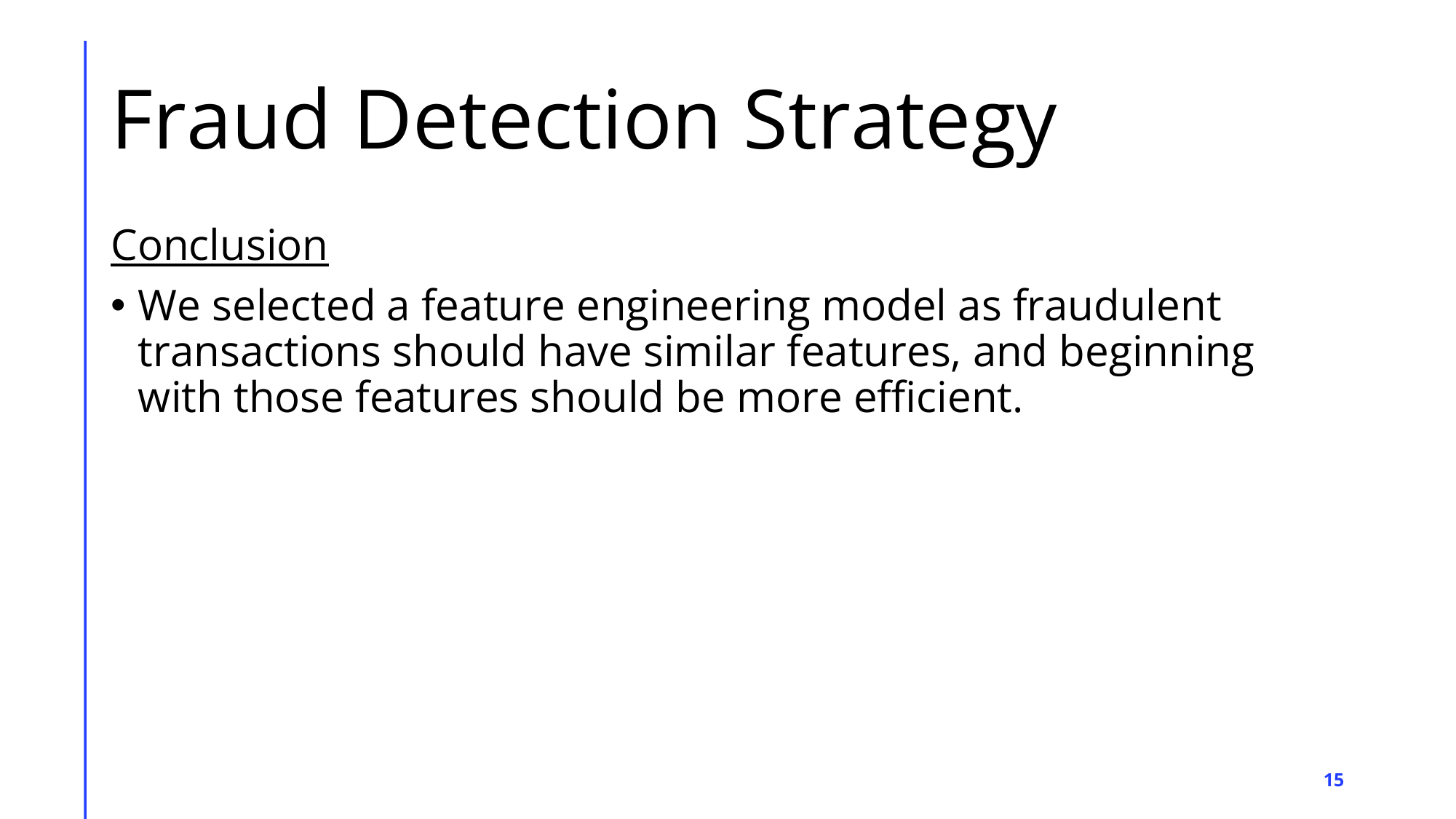

# Fraud Detection Strategy
Conclusion
We selected a feature engineering model as fraudulent transactions should have similar features, and beginning with those features should be more efficient.
15